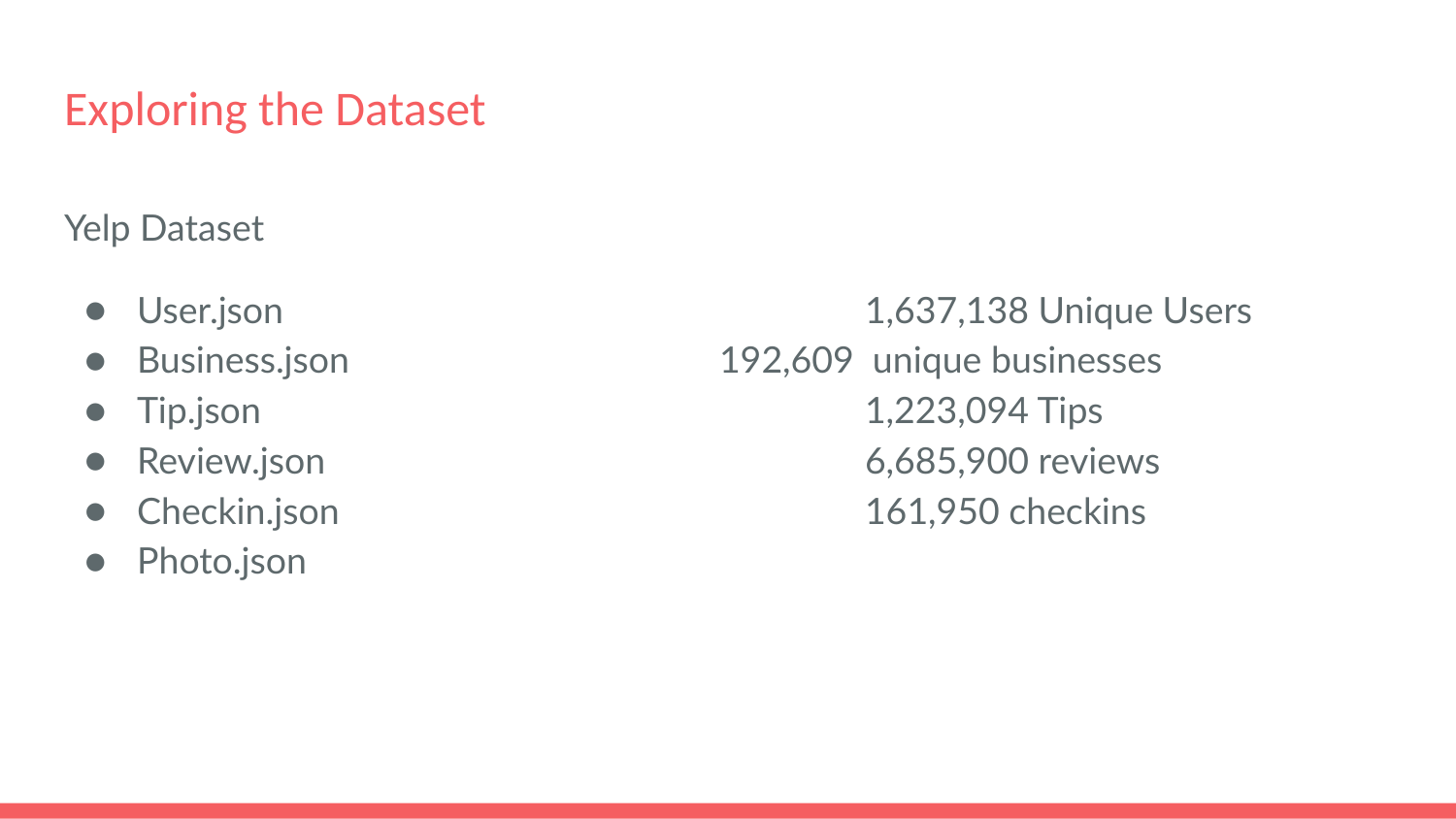

# Exploring the Dataset
Yelp Dataset
User.json 				1,637,138 Unique Users
Business.json  			192,609  unique businesses
Tip.json 					1,223,094 Tips
Review.json  				6,685,900 reviews
Checkin.json 				161,950 checkins
Photo.json